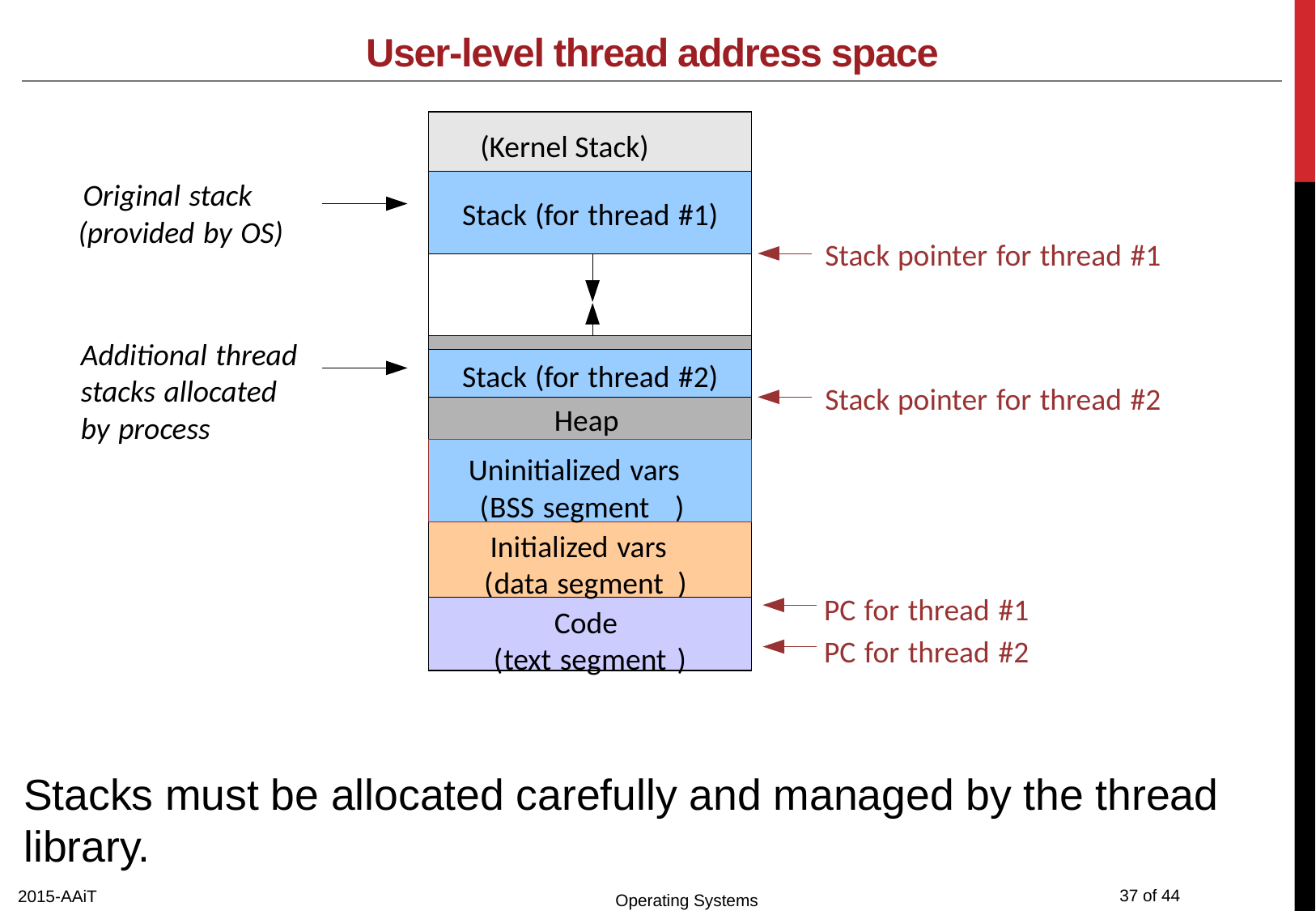

# User-level thread address space

Stacks must be allocated carefully and managed by the thread library.

(Kernel Stack)

Original stack
Stack (for thread #1)

(provided by OS)
Stack pointer for thread #1

Additional thread

Stack (for thread #2)

stacks allocated
Stack pointer for thread #2

Heap
by process

Uninitialized vars
(
BSS segment
)

Initialized vars
(
data segment
)
PC for thread #1

Code

PC for thread #2
(
text segment
)

2015-AAiT
Operating Systems
37 of 44